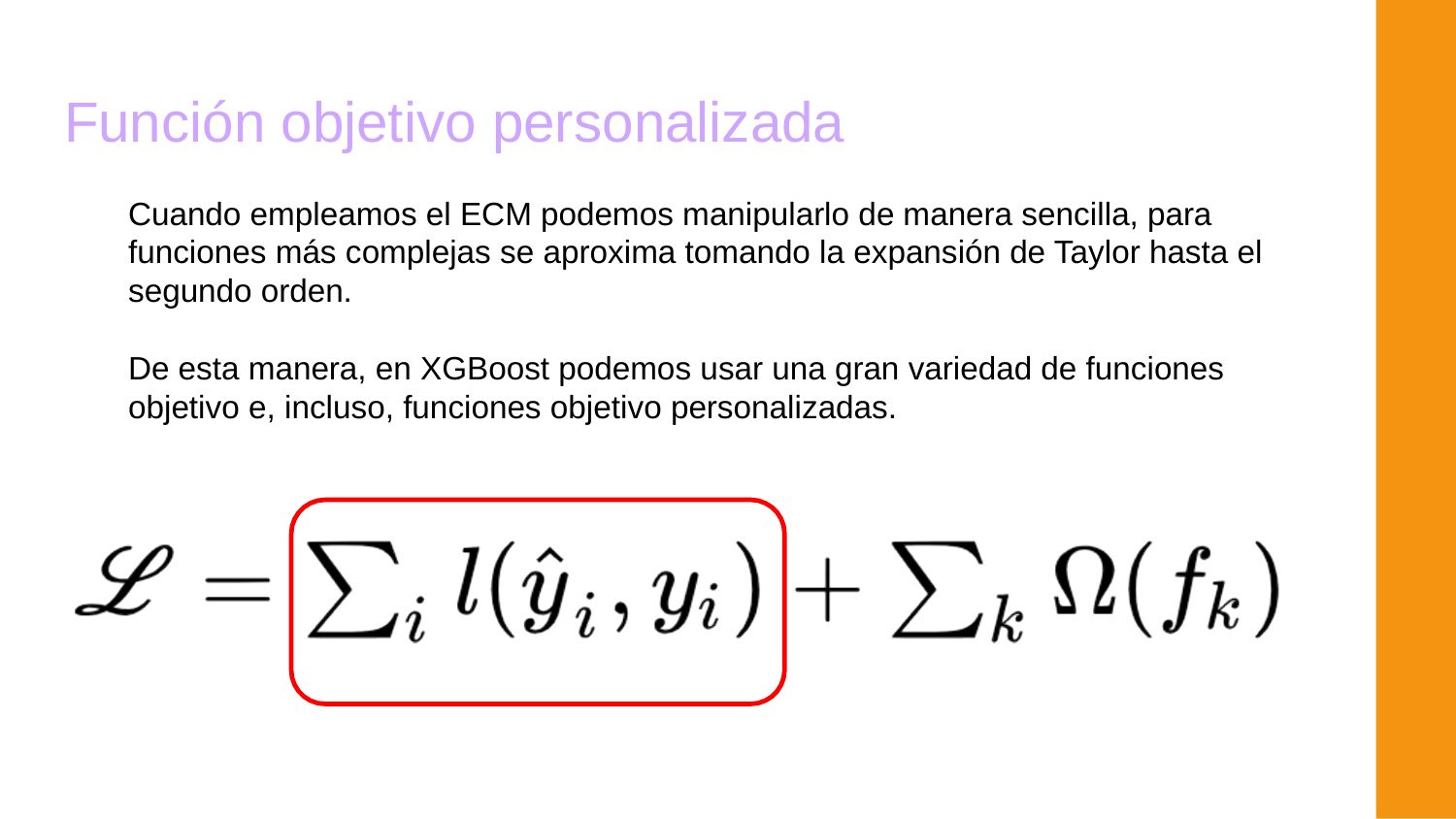

# Función objetivo personalizada
Cuando empleamos el ECM podemos manipularlo de manera sencilla, para funciones más complejas se aproxima tomando la expansión de Taylor hasta el segundo orden.
De esta manera, en XGBoost podemos usar una gran variedad de funciones objetivo e, incluso, funciones objetivo personalizadas.